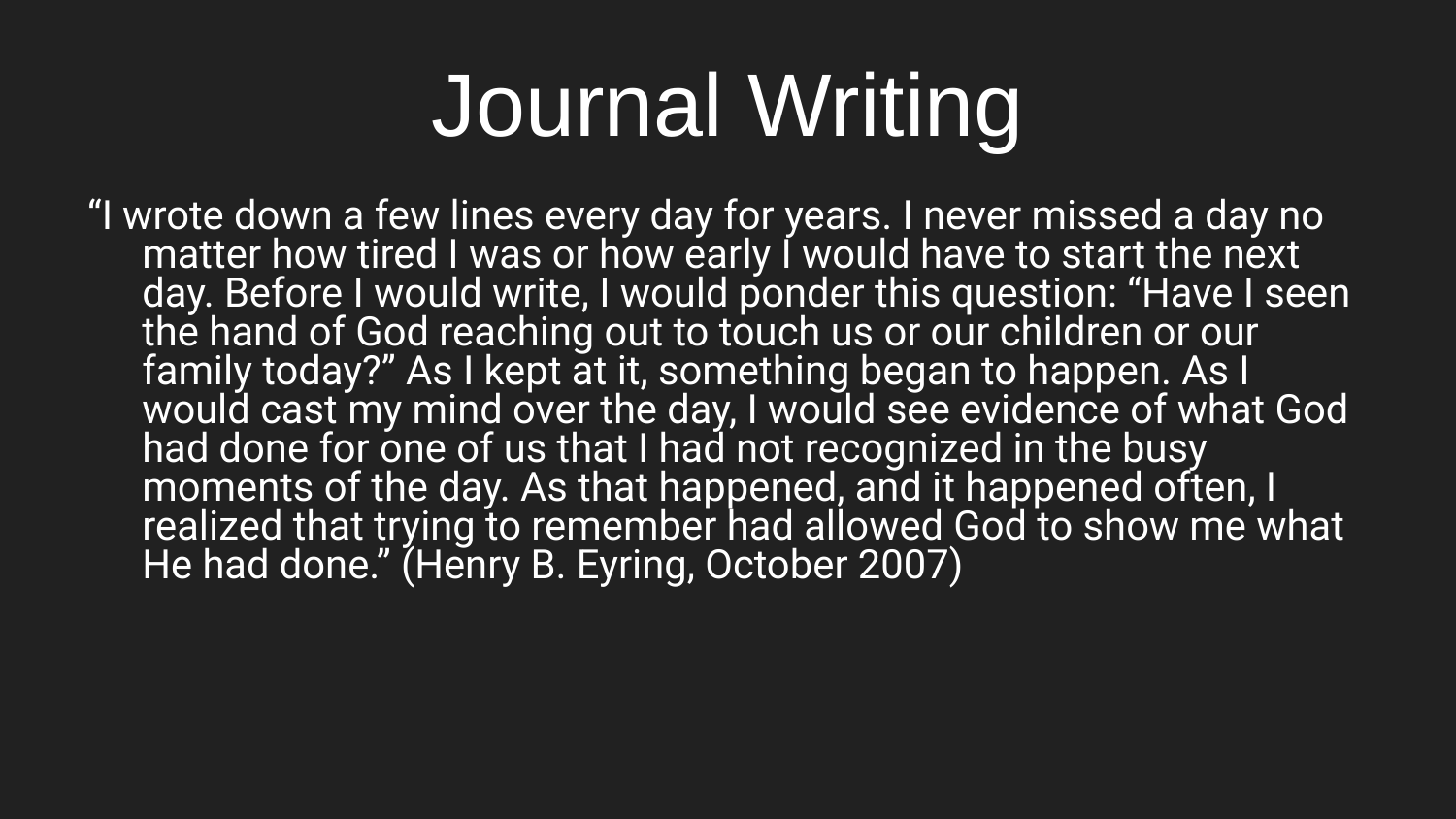

# Journal Writing
“I wrote down a few lines every day for years. I never missed a day no matter how tired I was or how early I would have to start the next day. Before I would write, I would ponder this question: “Have I seen the hand of God reaching out to touch us or our children or our family today?” As I kept at it, something began to happen. As I would cast my mind over the day, I would see evidence of what God had done for one of us that I had not recognized in the busy moments of the day. As that happened, and it happened often, I realized that trying to remember had allowed God to show me what He had done.” (Henry B. Eyring, October 2007)